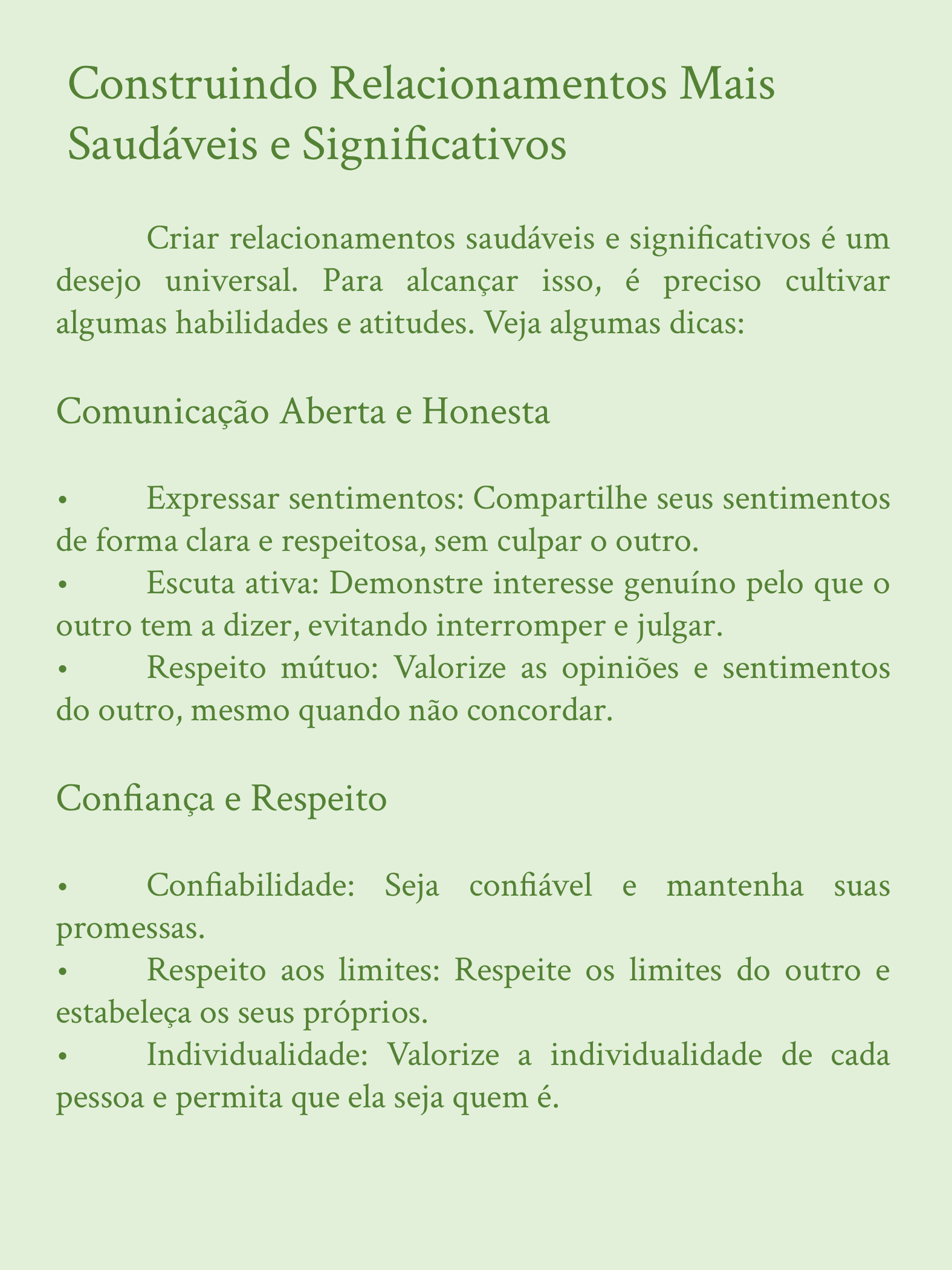

Construindo Relacionamentos Mais Saudáveis e Significativos

	Criar relacionamentos saudáveis e significativos é um desejo universal. Para alcançar isso, é preciso cultivar algumas habilidades e atitudes. Veja algumas dicas:

Comunicação Aberta e Honesta

•	Expressar sentimentos: Compartilhe seus sentimentos de forma clara e respeitosa, sem culpar o outro.
•	Escuta ativa: Demonstre interesse genuíno pelo que o outro tem a dizer, evitando interromper e julgar.
•	Respeito mútuo: Valorize as opiniões e sentimentos do outro, mesmo quando não concordar.

Confiança e Respeito

•	Confiabilidade: Seja confiável e mantenha suas promessas.
•	Respeito aos limites: Respeite os limites do outro e estabeleça os seus próprios.
•	Individualidade: Valorize a individualidade de cada pessoa e permita que ela seja quem é.